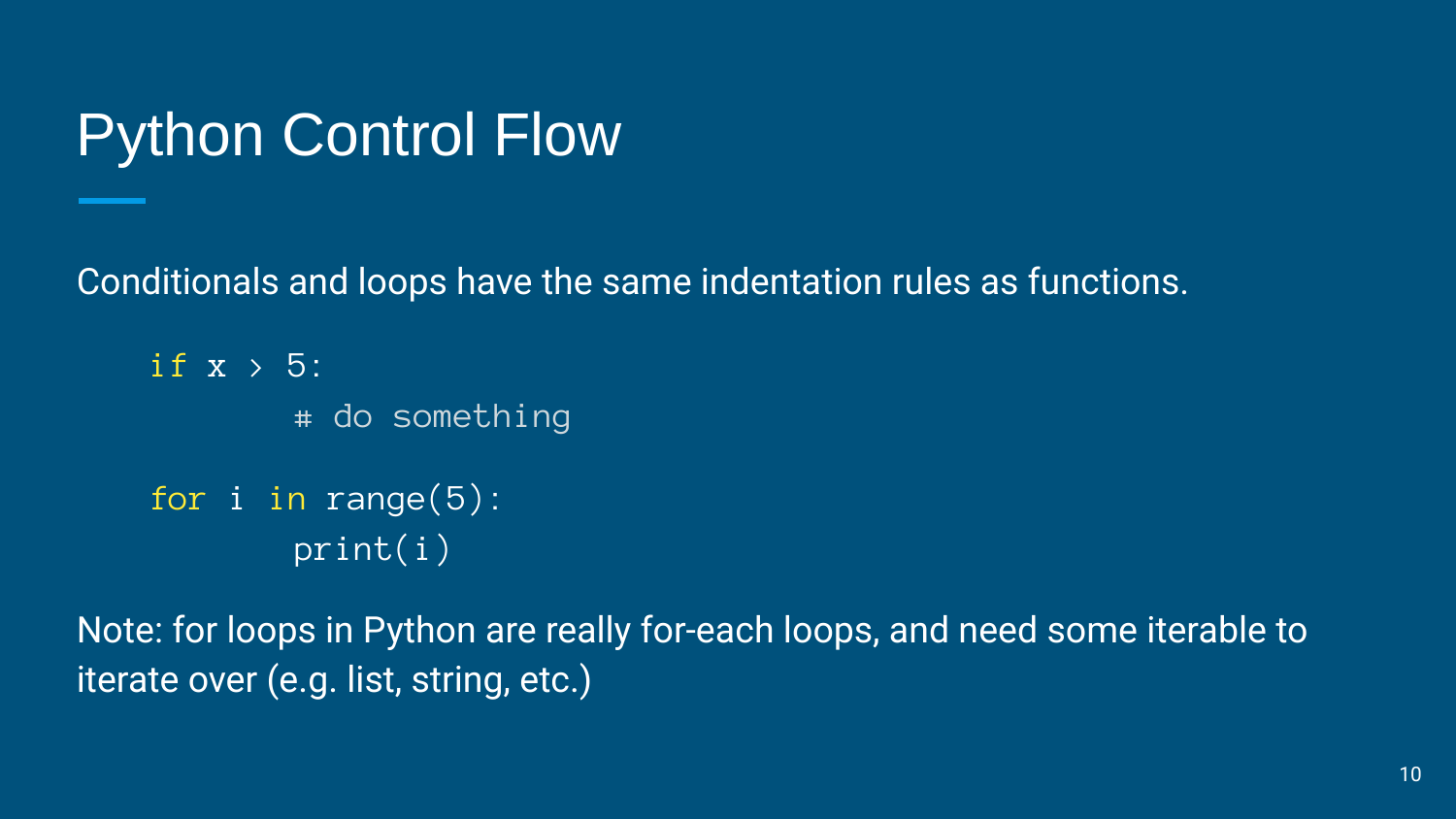

# Python Control Flow
Conditionals and loops have the same indentation rules as functions.
if x > 5:
	# do something
for i in range(5):
	print(i)
Note: for loops in Python are really for-each loops, and need some iterable to iterate over (e.g. list, string, etc.)
10